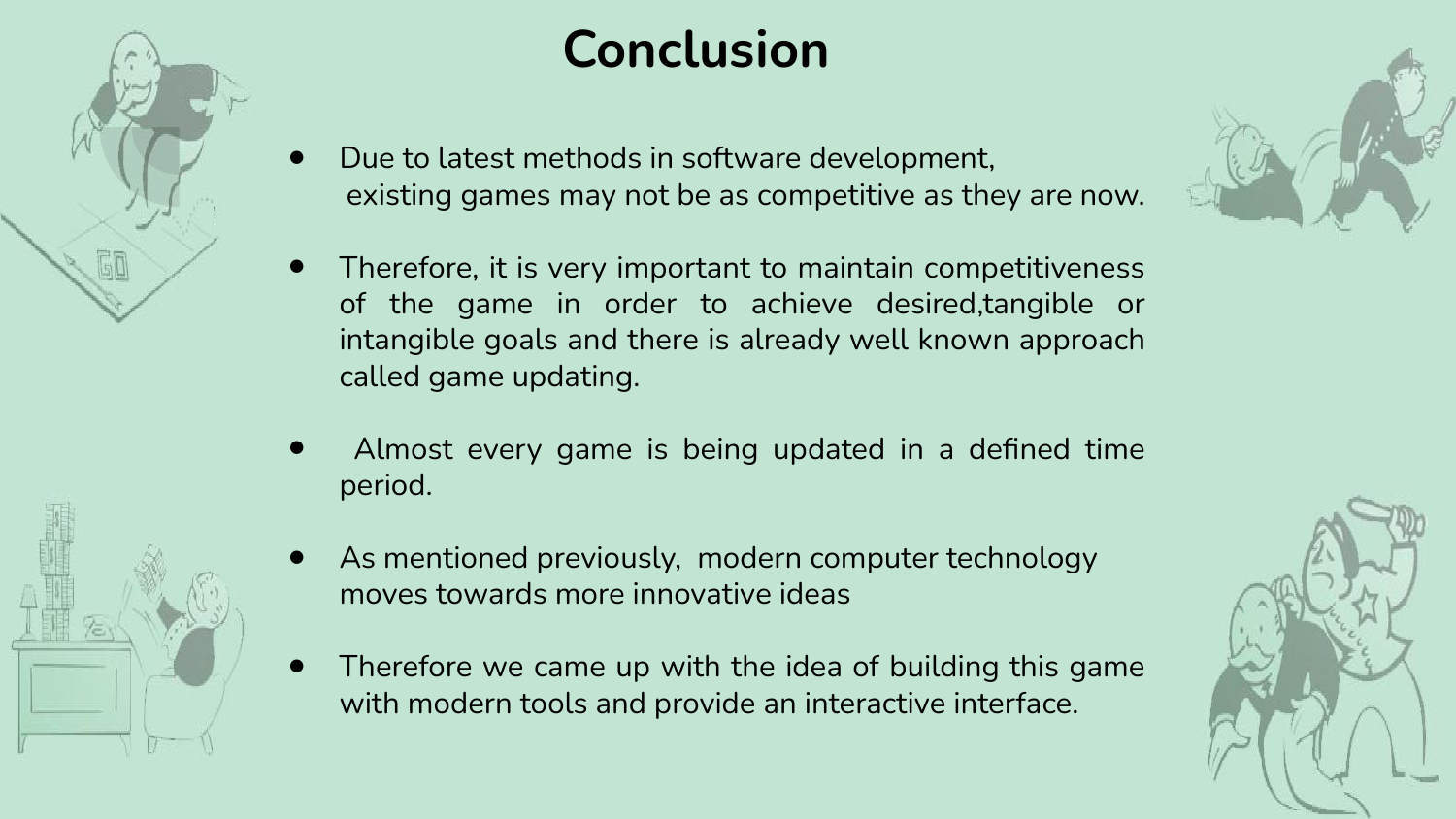

Conclusion
Due to latest methods in software development,
          existing games may not be as competitive as they are now.

Therefore, it is very important to maintain competitiveness of the game in order to achieve desired,tangible or intangible goals and there is already well known approach called game updating.

 Almost every game is being updated in a defined time period.

As mentioned previously,  modern computer technology
moves towards more innovative ideas

Therefore we came up with the idea of building this game with modern tools and provide an interactive interface.